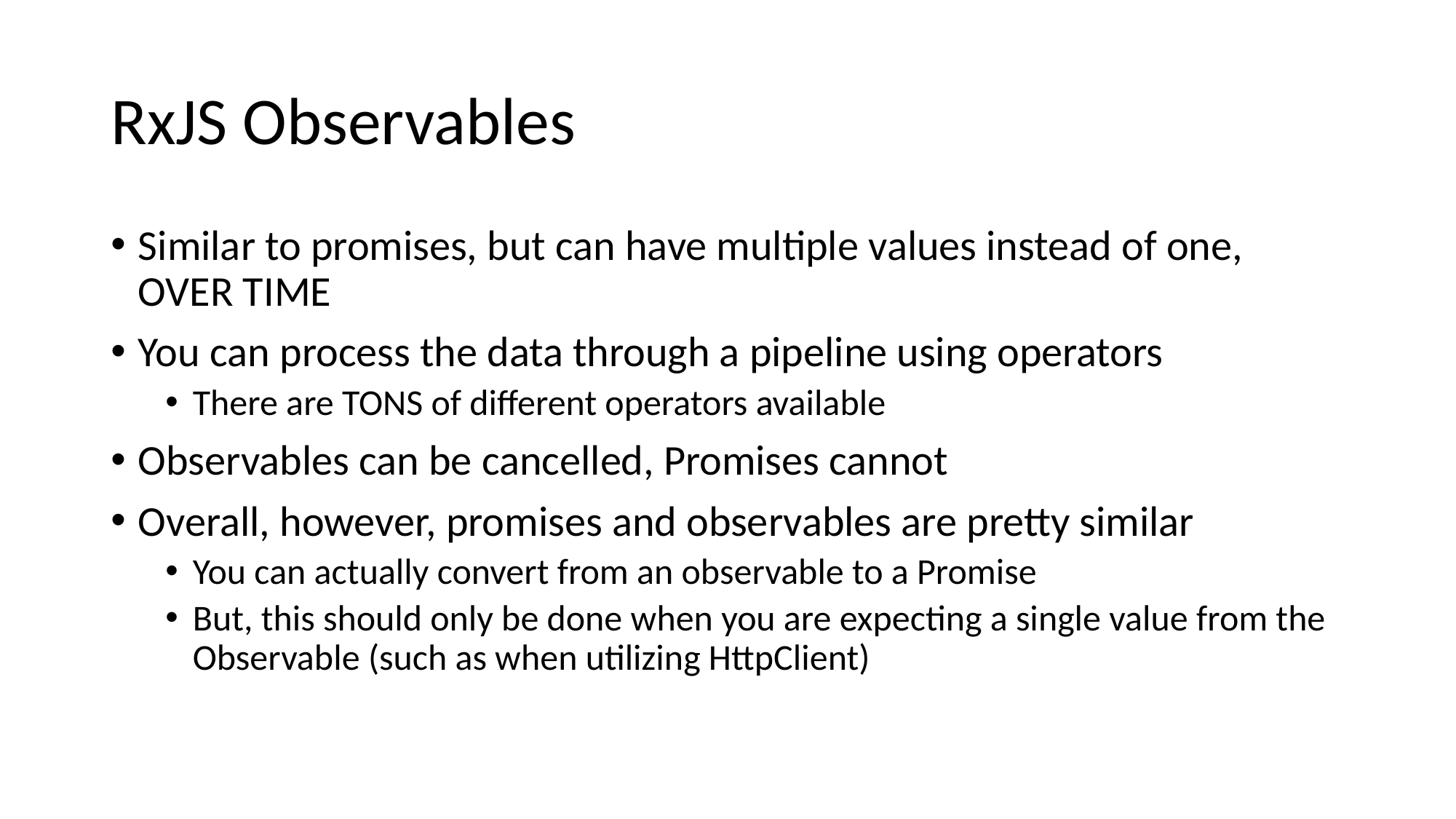

# RxJS Observables
Similar to promises, but can have multiple values instead of one, OVER TIME
You can process the data through a pipeline using operators
There are TONS of different operators available
Observables can be cancelled, Promises cannot
Overall, however, promises and observables are pretty similar
You can actually convert from an observable to a Promise
But, this should only be done when you are expecting a single value from the Observable (such as when utilizing HttpClient)